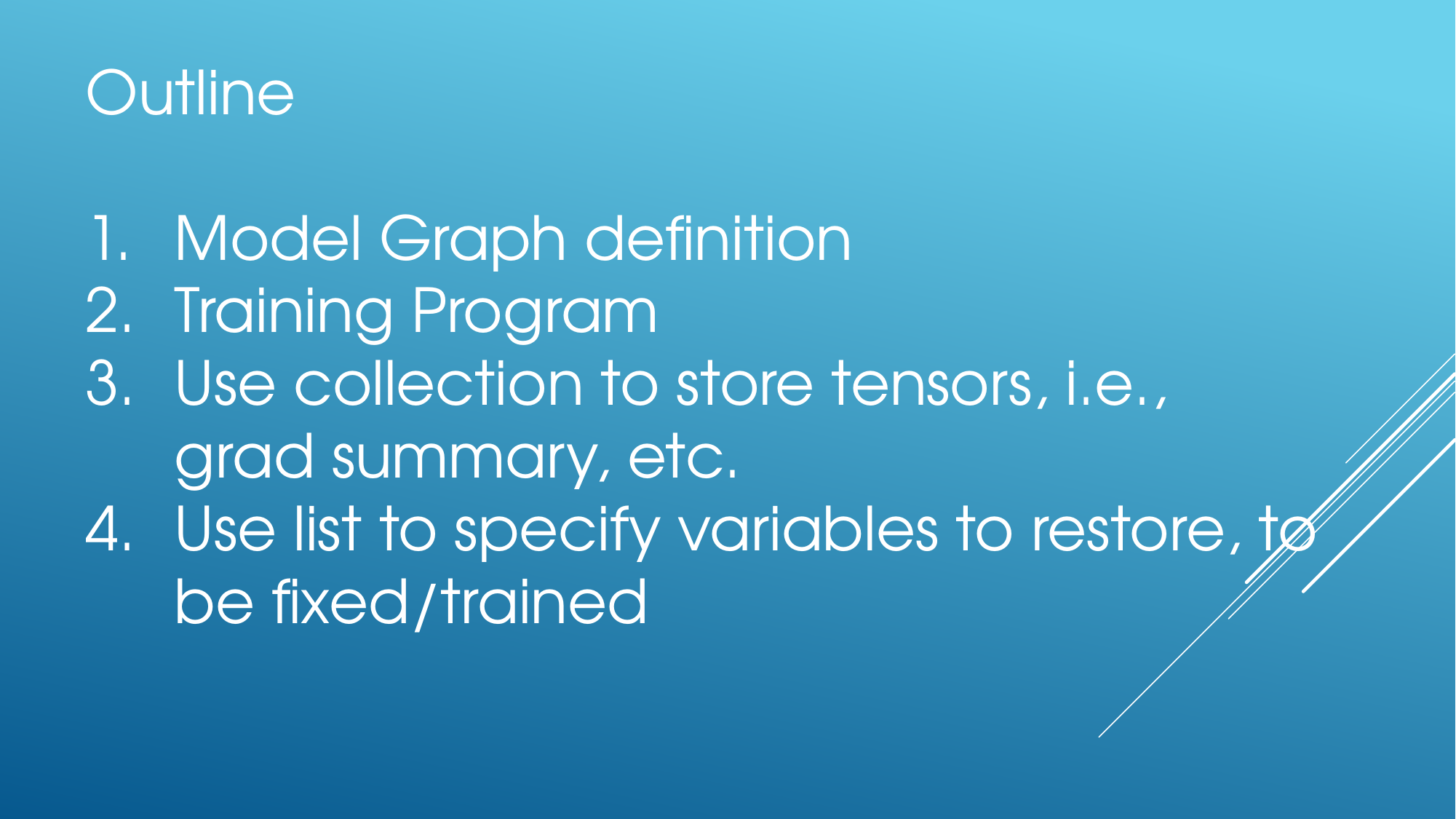

Outline

Model Graph definition
Training Program
Use collection to store tensors, i.e., grad summary, etc.
Use list to specify variables to restore, to be fixed/trained